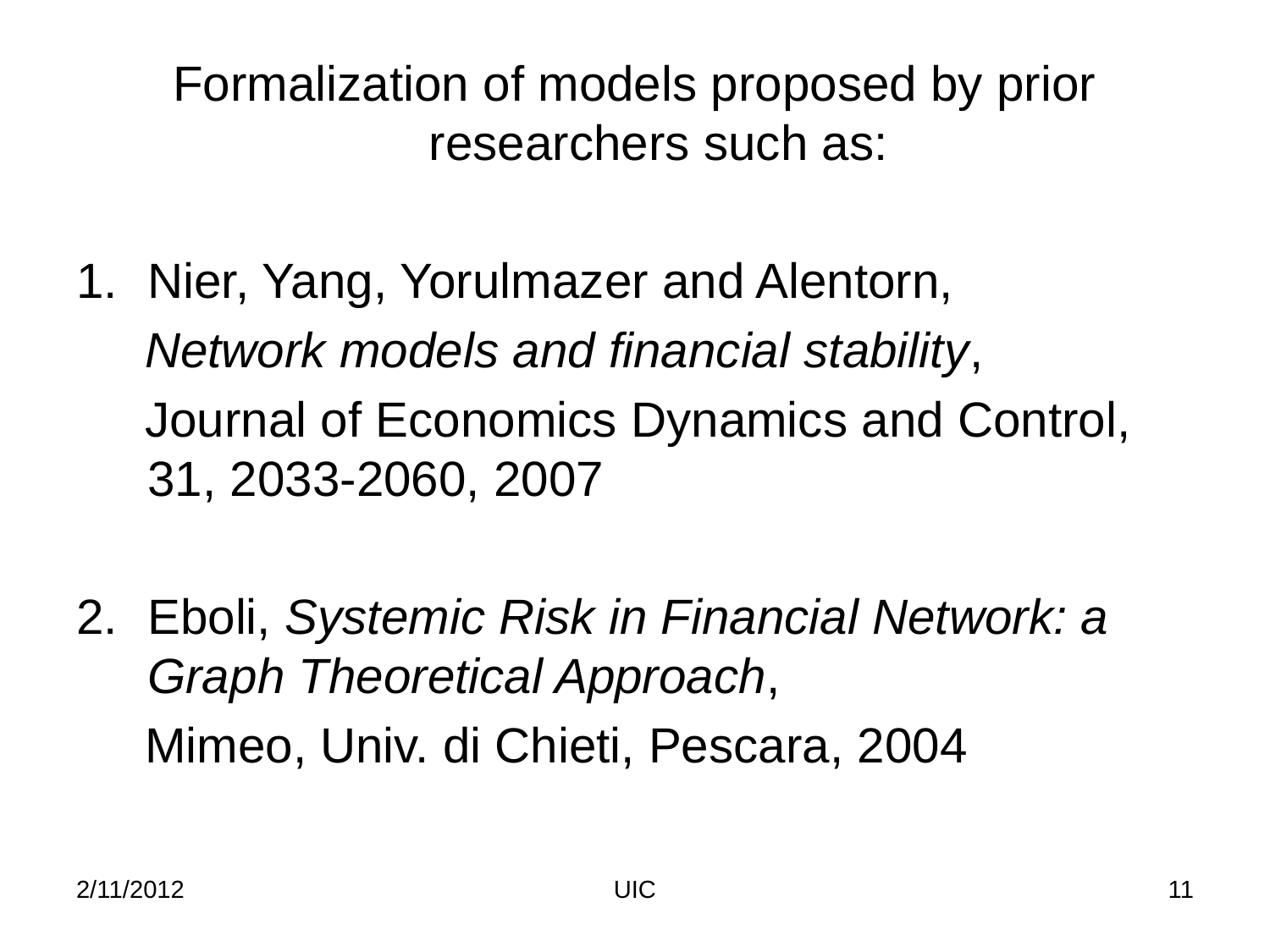

Formalization of models proposed by prior researchers such as:

Nier, Yang, Yorulmazer and Alentorn,
     Network models and financial stability,
     Journal of Economics Dynamics and Control, 31, 2033-2060, 2007

Eboli, Systemic Risk in Financial Network: a Graph Theoretical Approach,
     Mimeo, Univ. di Chieti, Pescara, 2004

2/11/2012
UIC
11